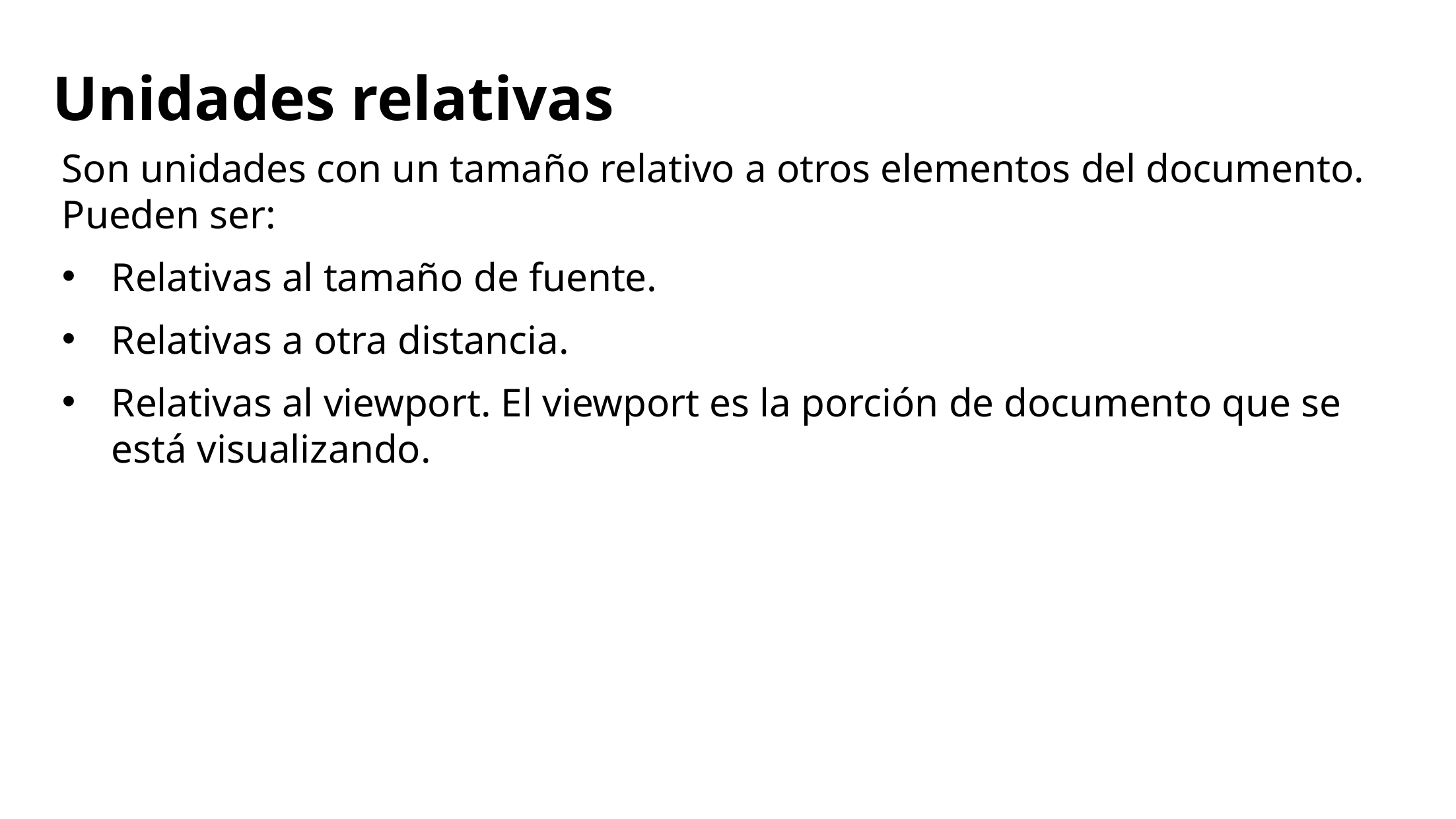

# Unidades relativas
Son unidades con un tamaño relativo a otros elementos del documento. Pueden ser:
Relativas al tamaño de fuente.
Relativas a otra distancia.
Relativas al viewport. El viewport es la porción de documento que se está visualizando.